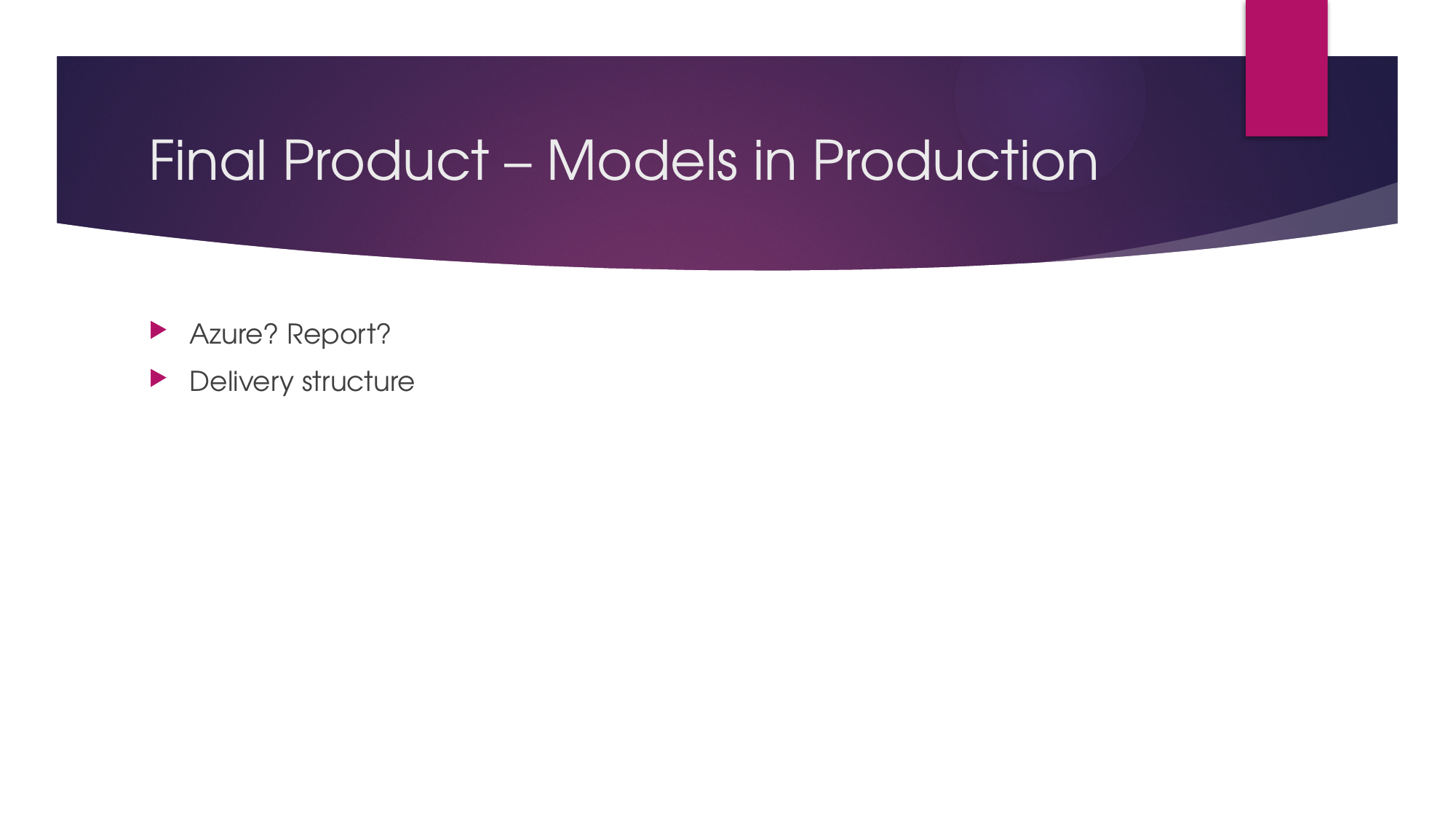

# Final Product – Models in Production
Azure? Report?
Delivery structure